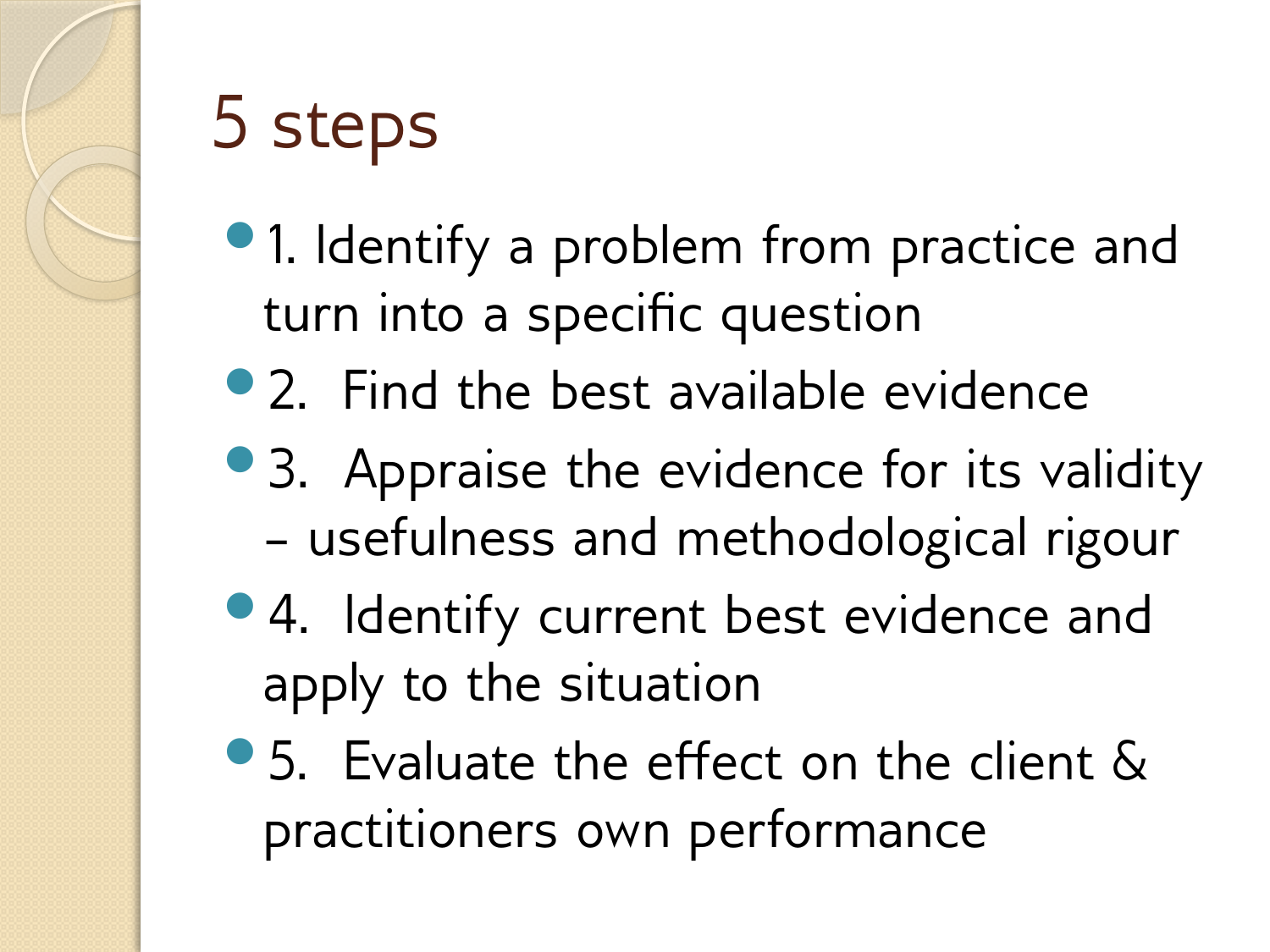

# 5 steps
1. Identify a problem from practice and turn into a specific question
2.  Find the best available evidence
3.  Appraise the evidence for its validity – usefulness and methodological rigour
4.  Identify current best evidence and apply to the situation
5.  Evaluate the effect on the client & practitioners own performance